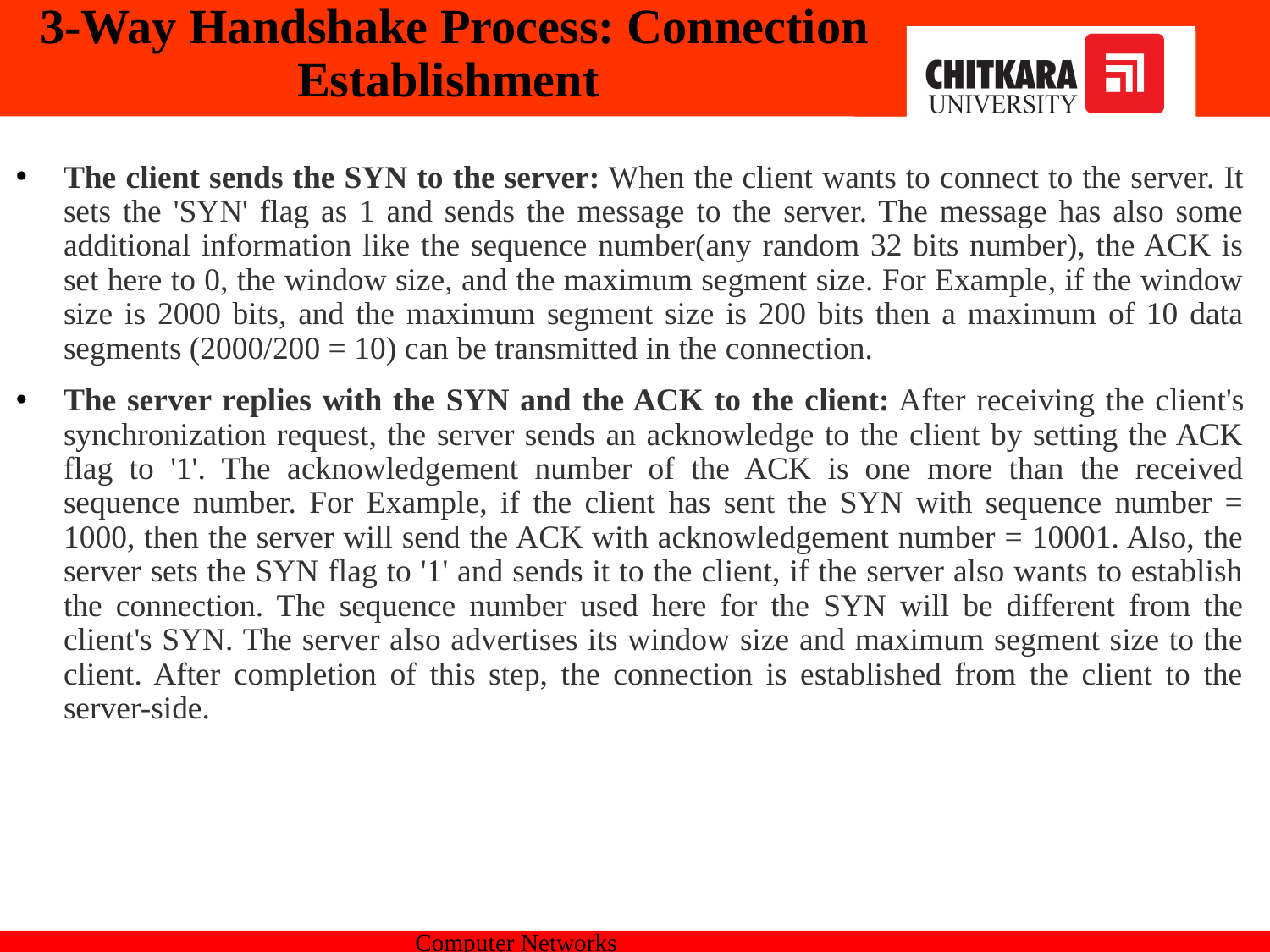

# 3-Way Handshake Process: Connection Establishment
The client sends the SYN to the server: When the client wants to connect to the server. It sets the 'SYN' flag as 1 and sends the message to the server. The message has also some additional information like the sequence number(any random 32 bits number), the ACK is set here to 0, the window size, and the maximum segment size. For Example, if the window size is 2000 bits, and the maximum segment size is 200 bits then a maximum of 10 data segments (2000/200 = 10) can be transmitted in the connection.
The server replies with the SYN and the ACK to the client: After receiving the client's synchronization request, the server sends an acknowledge to the client by setting the ACK flag to '1'. The acknowledgement number of the ACK is one more than the received sequence number. For Example, if the client has sent the SYN with sequence number = 1000, then the server will send the ACK with acknowledgement number = 10001. Also, the server sets the SYN flag to '1' and sends it to the client, if the server also wants to establish the connection. The sequence number used here for the SYN will be different from the client's SYN. The server also advertises its window size and maximum segment size to the client. After completion of this step, the connection is established from the client to the server-side.

Computer Networks